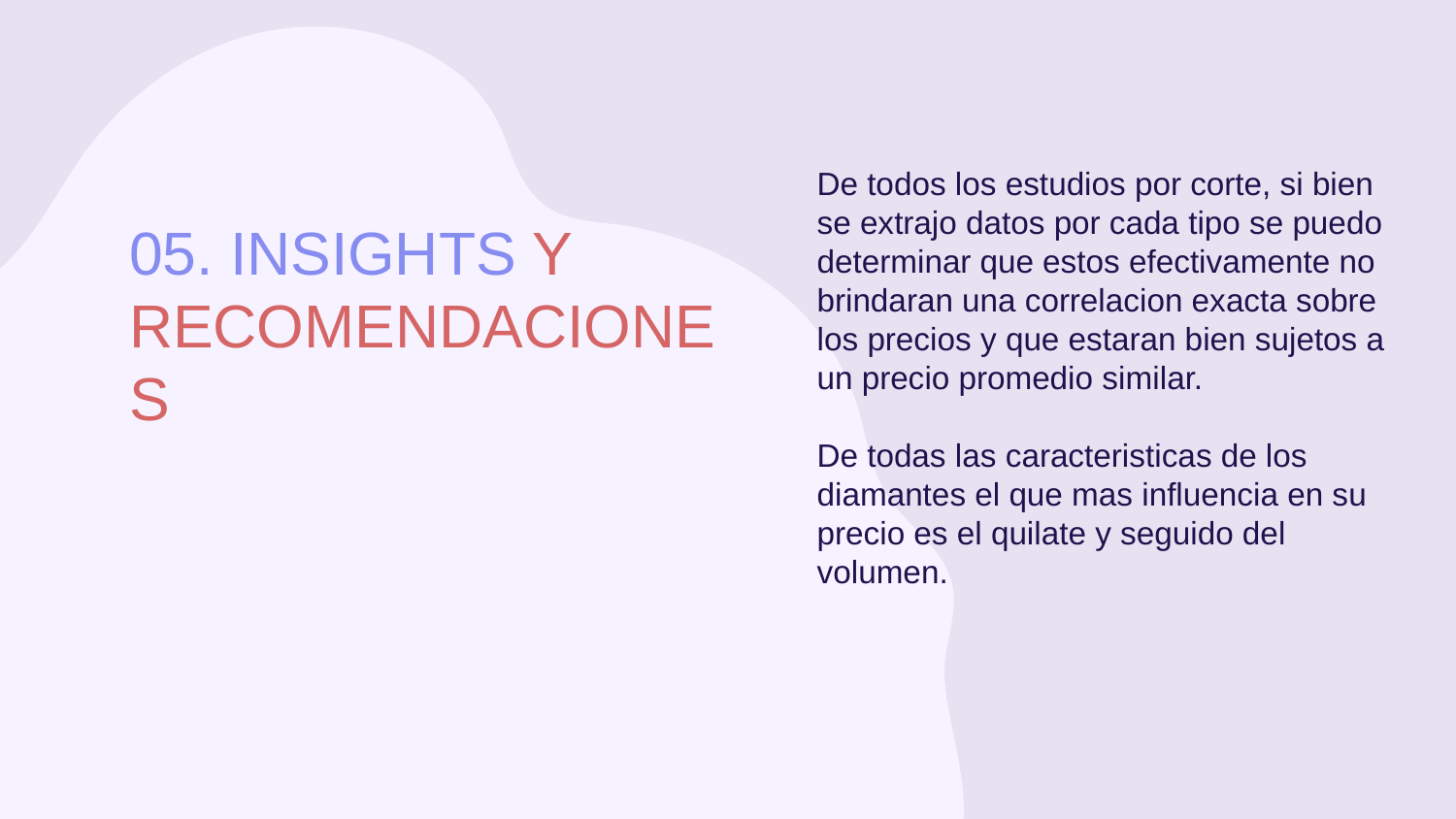

De todos los estudios por corte, si bien se extrajo datos por cada tipo se puedo determinar que estos efectivamente no brindaran una correlacion exacta sobre los precios y que estaran bien sujetos a un precio promedio similar.

De todas las caracteristicas de los diamantes el que mas influencia en su precio es el quilate y seguido del volumen.

# 05. INSIGHTS Y RECOMENDACIONES